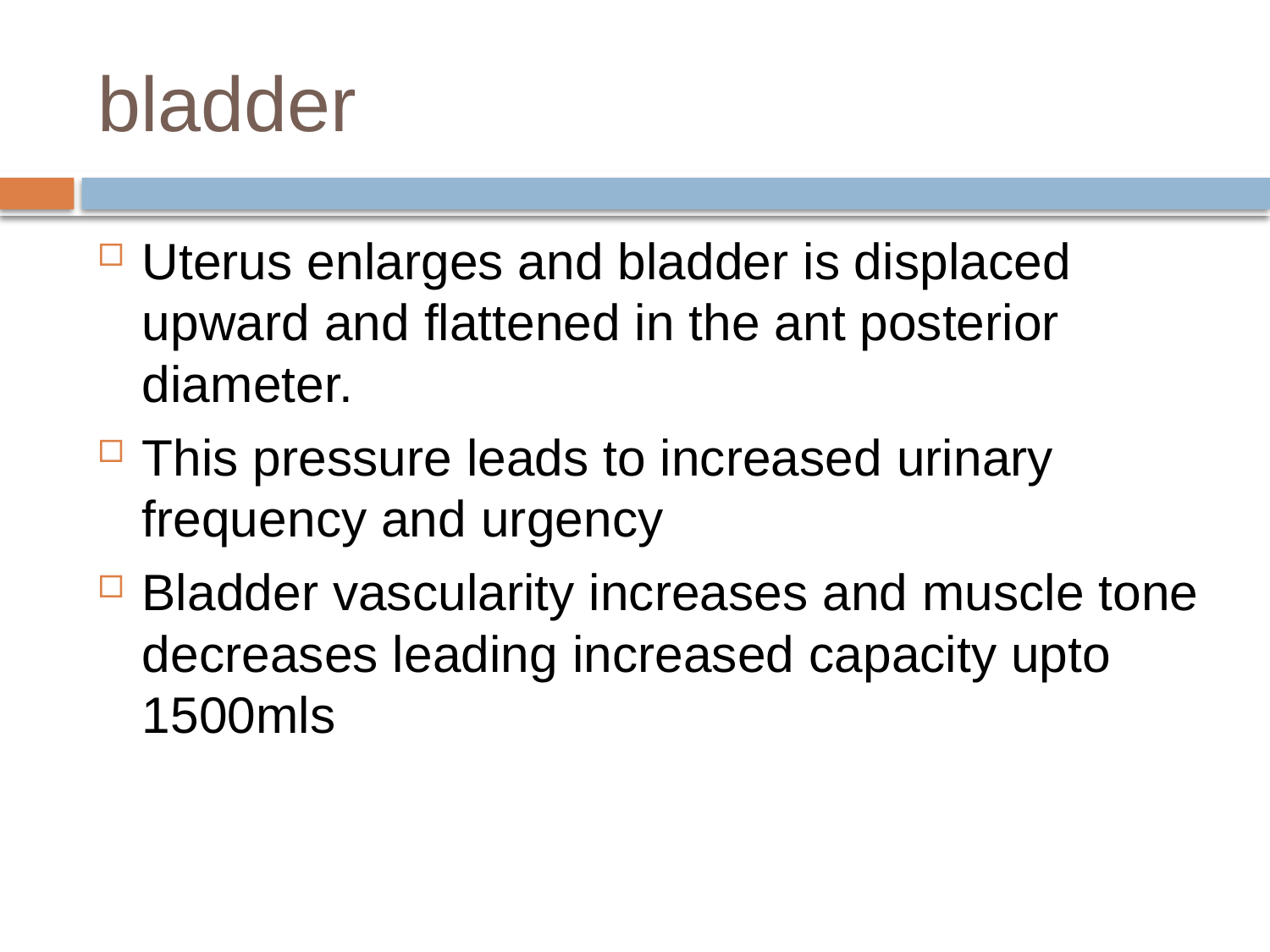

# bladder
Uterus enlarges and bladder is displaced upward and flattened in the ant posterior diameter.
This pressure leads to increased urinary frequency and urgency
Bladder vascularity increases and muscle tone decreases leading increased capacity upto 1500mls